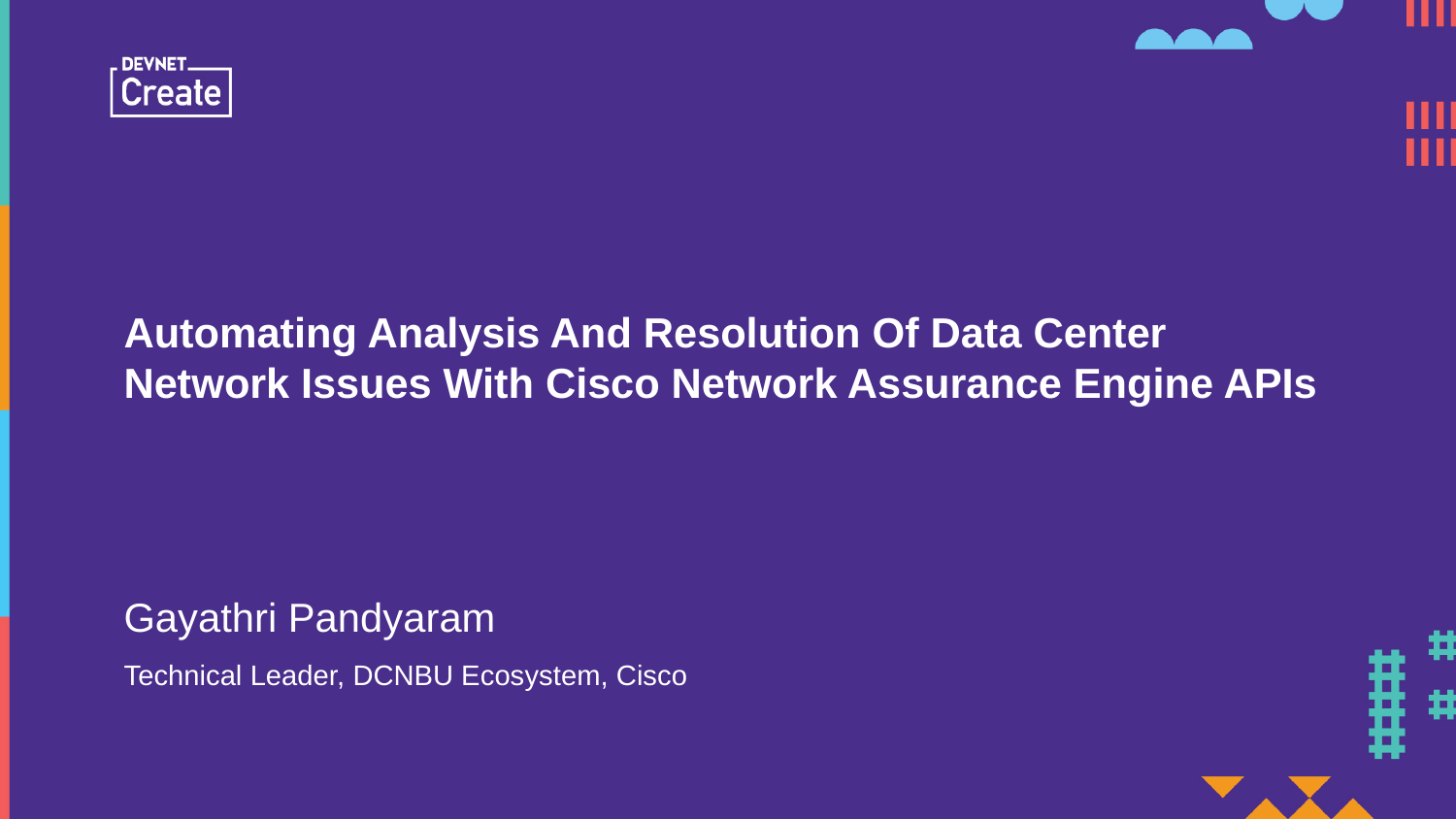

Automating Analysis And Resolution Of Data Center Network Issues With Cisco Network Assurance Engine APIs
Gayathri Pandyaram
Technical Leader, DCNBU Ecosystem, Cisco